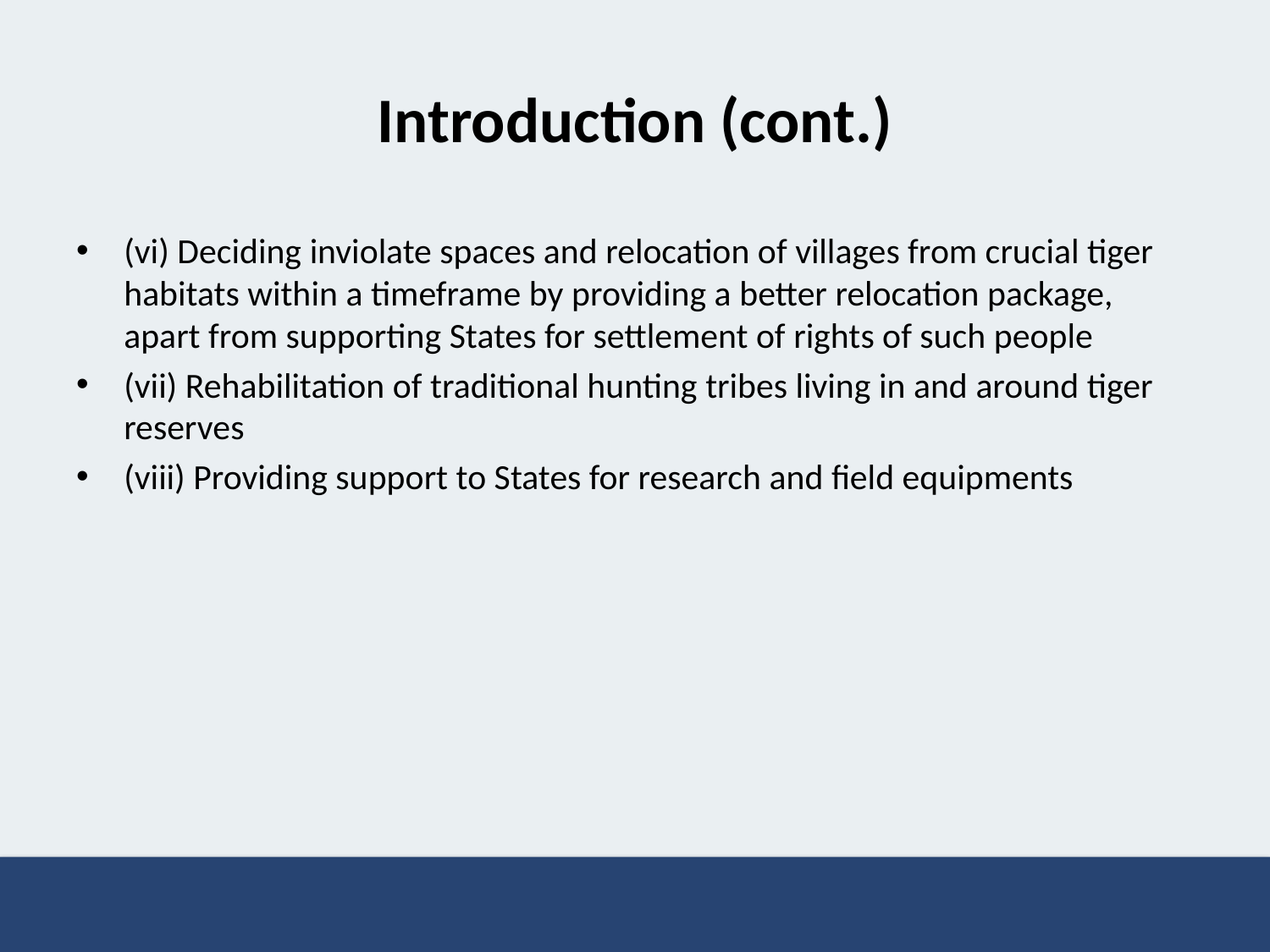

# Introduction (cont.)
(vi) Deciding inviolate spaces and relocation of villages from crucial tiger habitats within a timeframe by providing a better relocation package, apart from supporting States for settlement of rights of such people
(vii) Rehabilitation of traditional hunting tribes living in and around tiger reserves
(viii) Providing support to States for research and field equipments